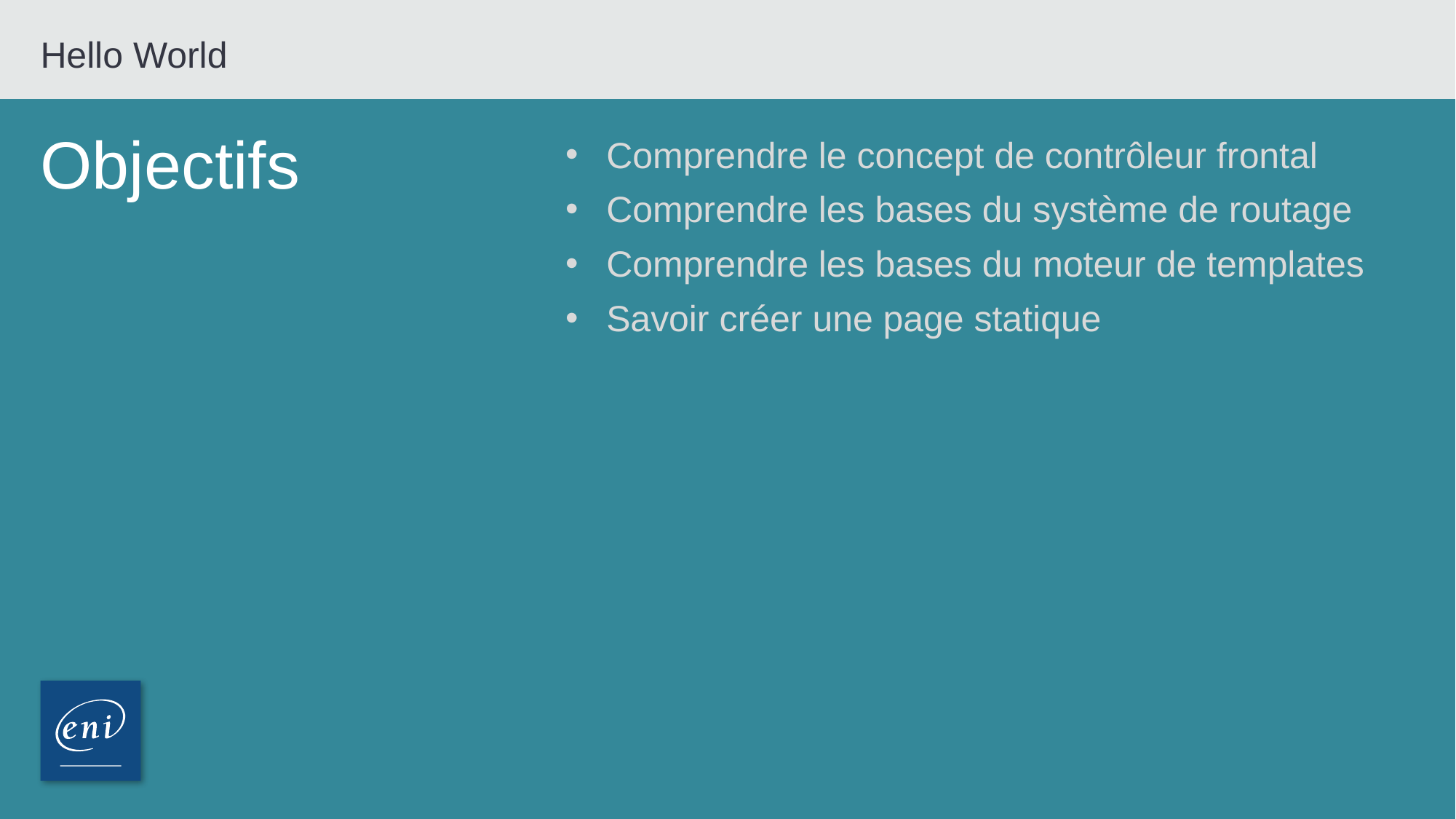

Hello World
# Objectifs
Comprendre le concept de contrôleur frontal
Comprendre les bases du système de routage
Comprendre les bases du moteur de templates
Savoir créer une page statique